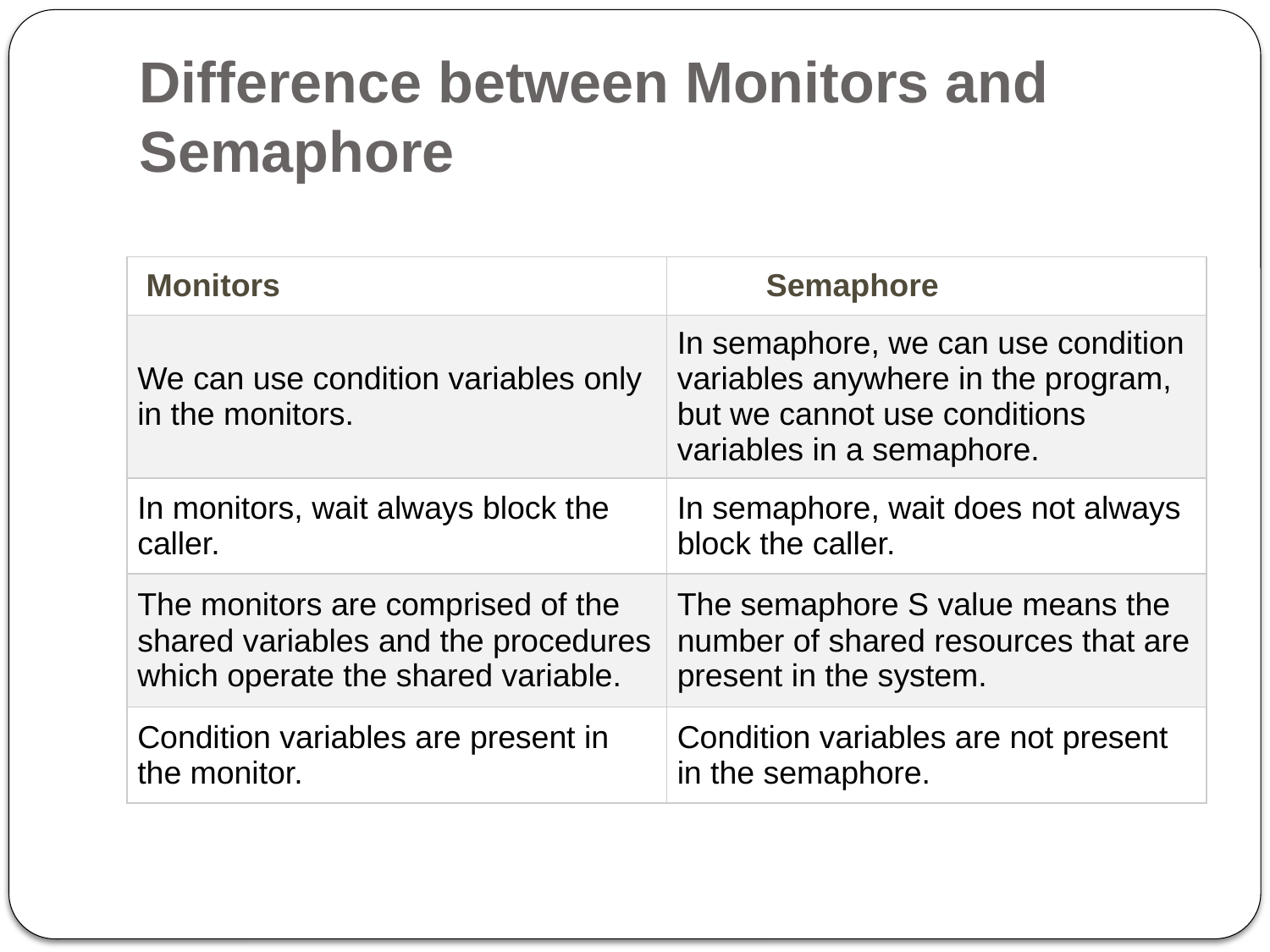

# Difference between Monitors and Semaphore
| Monitors | Semaphore |
| --- | --- |
| We can use condition variables only in the monitors. | In semaphore, we can use condition variables anywhere in the program, but we cannot use conditions variables in a semaphore. |
| In monitors, wait always block the caller. | In semaphore, wait does not always block the caller. |
| The monitors are comprised of the shared variables and the procedures which operate the shared variable. | The semaphore S value means the number of shared resources that are present in the system. |
| Condition variables are present in the monitor. | Condition variables are not present in the semaphore. |